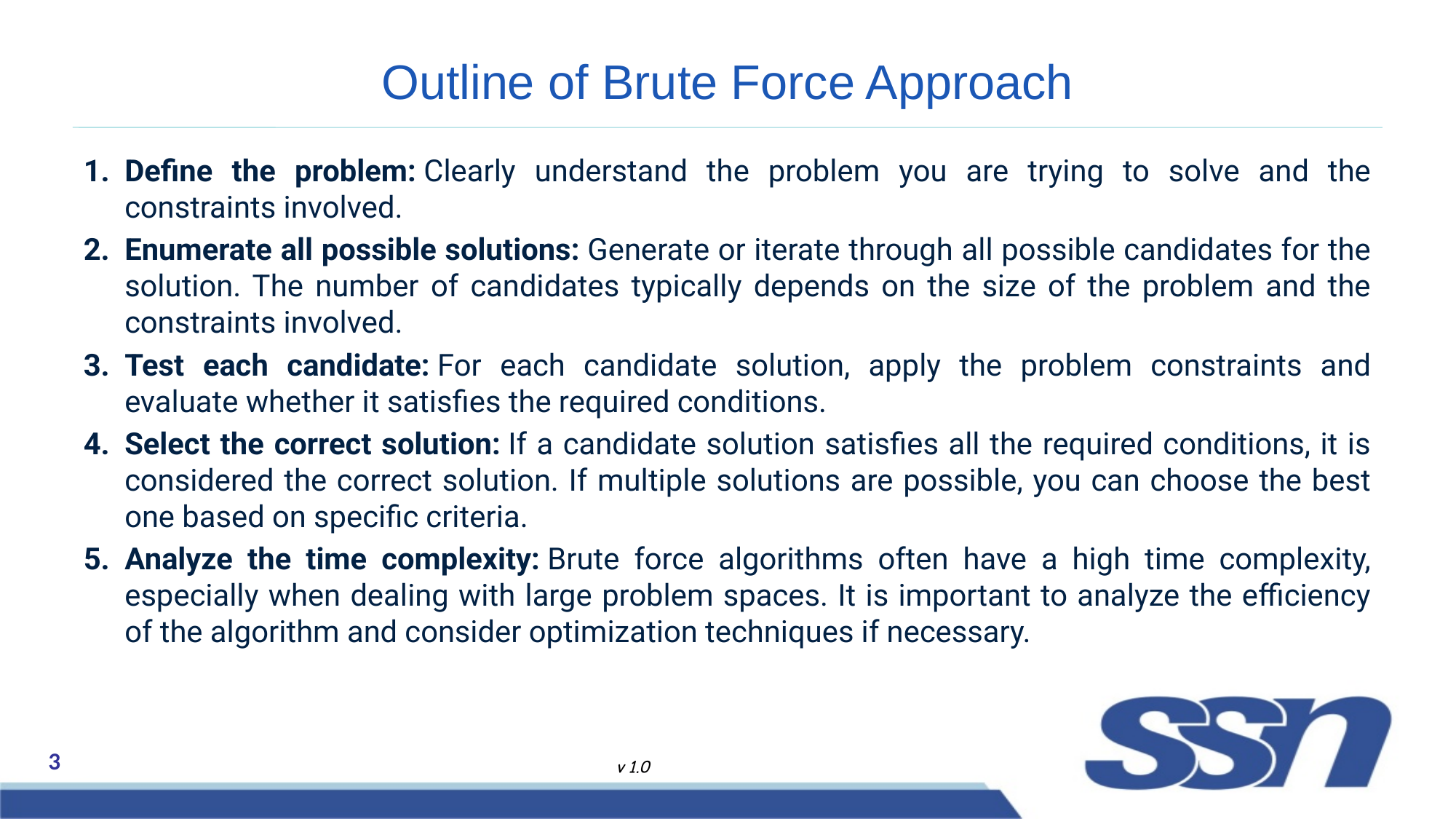

# Outline of Brute Force Approach
Define the problem: Clearly understand the problem you are trying to solve and the constraints involved.
Enumerate all possible solutions: Generate or iterate through all possible candidates for the solution. The number of candidates typically depends on the size of the problem and the constraints involved.
Test each candidate: For each candidate solution, apply the problem constraints and evaluate whether it satisfies the required conditions.
Select the correct solution: If a candidate solution satisfies all the required conditions, it is considered the correct solution. If multiple solutions are possible, you can choose the best one based on specific criteria.
Analyze the time complexity: Brute force algorithms often have a high time complexity, especially when dealing with large problem spaces. It is important to analyze the efficiency of the algorithm and consider optimization techniques if necessary.